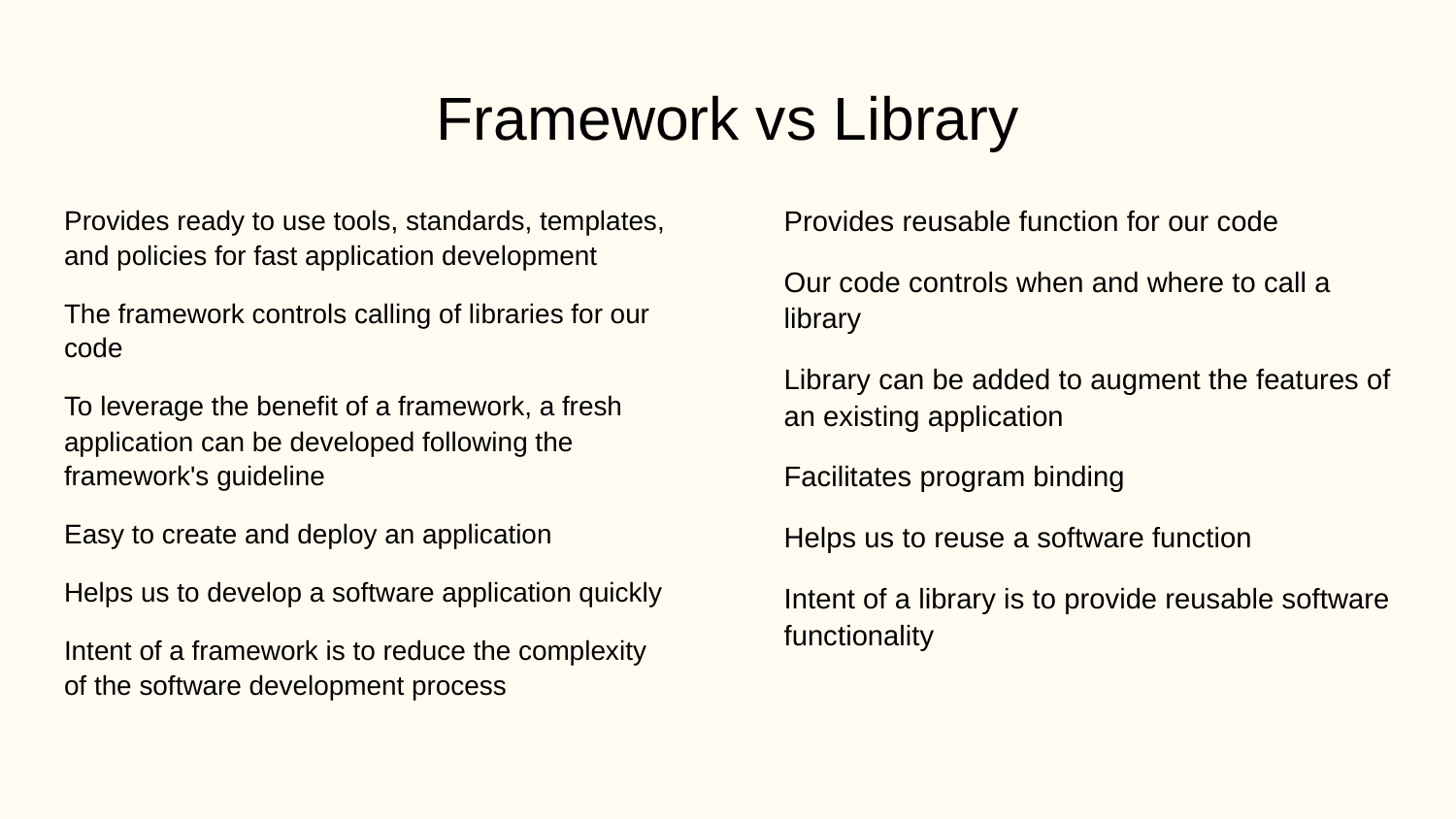

# Framework vs Library
Provides ready to use tools, standards, templates, and policies for fast application development
The framework controls calling of libraries for our code
To leverage the benefit of a framework, a fresh application can be developed following the framework's guideline
Easy to create and deploy an application
Helps us to develop a software application quickly
Intent of a framework is to reduce the complexity of the software development process

Provides reusable function for our code
Our code controls when and where to call a library
Library can be added to augment the features of an existing application
Facilitates program binding
Helps us to reuse a software function
Intent of a library is to provide reusable software functionality